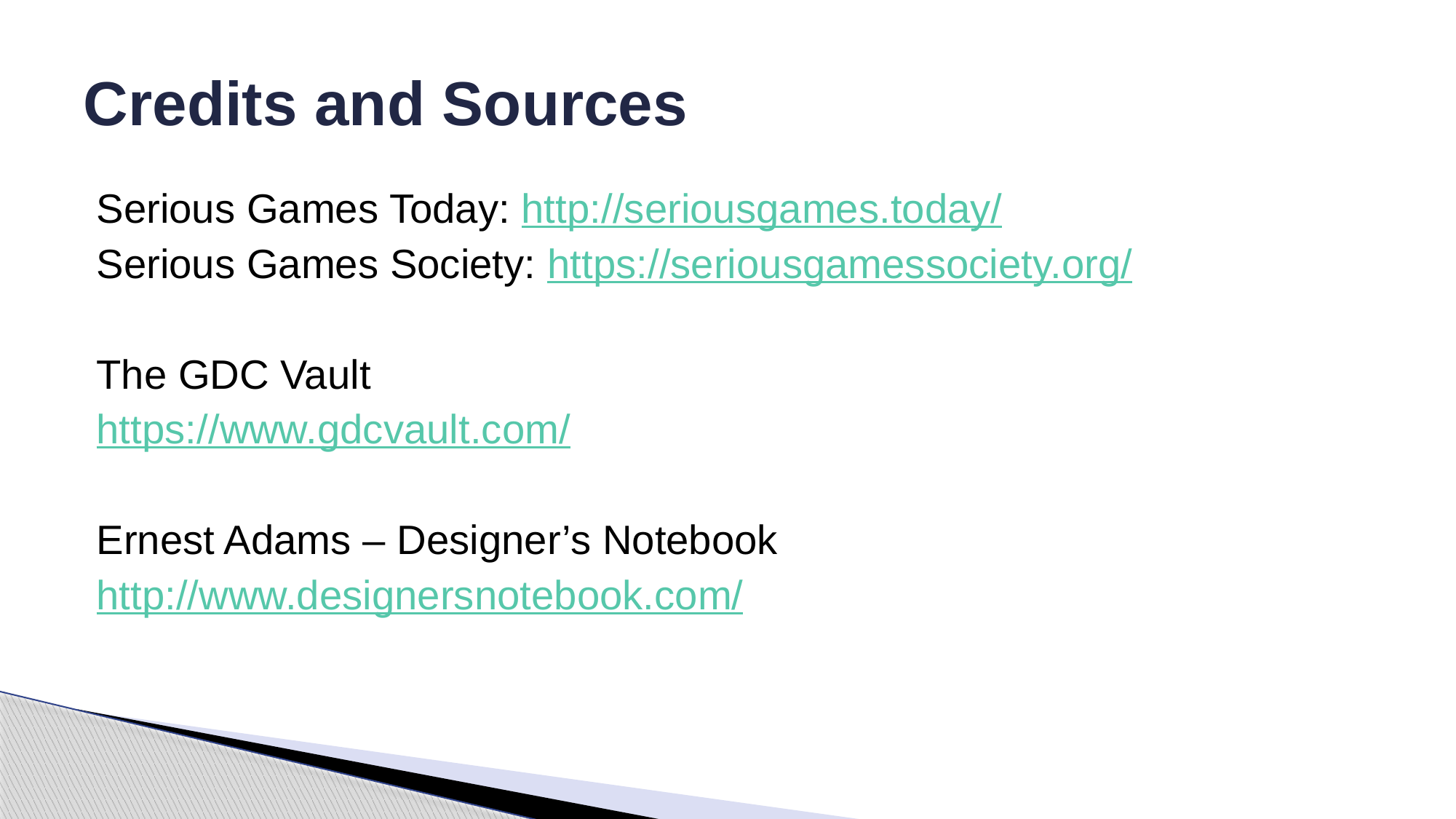

# Credits and Sources
Serious Games Today: http://seriousgames.today/
Serious Games Society: https://seriousgamessociety.org/

The GDC Vault
https://www.gdcvault.com/

Ernest Adams – Designer’s Notebook
http://www.designersnotebook.com/